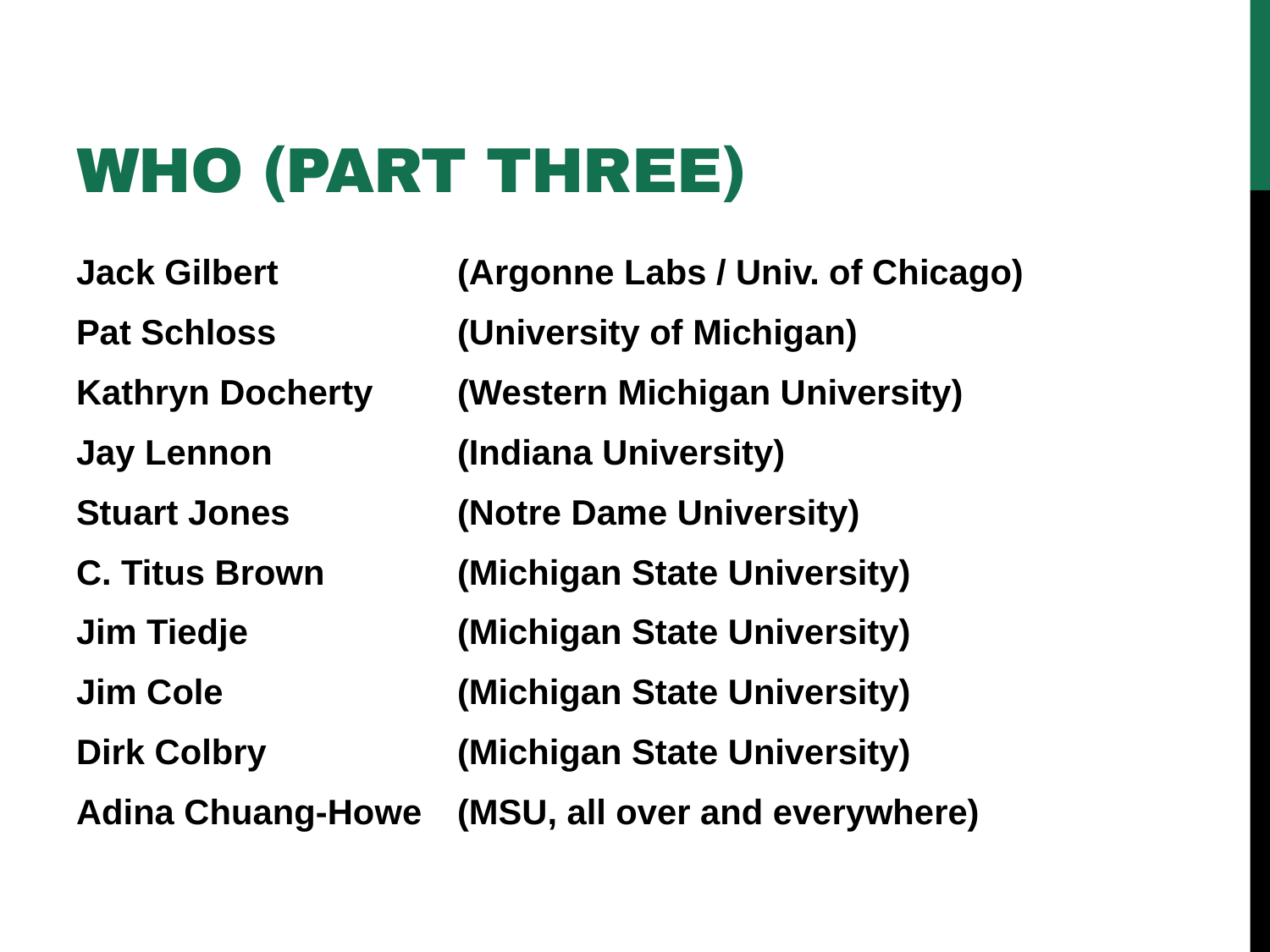

# WHO (part Three)
Jack Gilbert 		(Argonne Labs / Univ. of Chicago)
Pat Schloss	 	(University of Michigan)
Kathryn Docherty 	(Western Michigan University)
Jay Lennon	 	(Indiana University)
Stuart Jones 		(Notre Dame University)
C. Titus Brown	 	(Michigan State University)
Jim Tiedje 		(Michigan State University)
Jim Cole 		(Michigan State University)
Dirk Colbry 		(Michigan State University)
Adina Chuang-Howe 	(MSU, all over and everywhere)